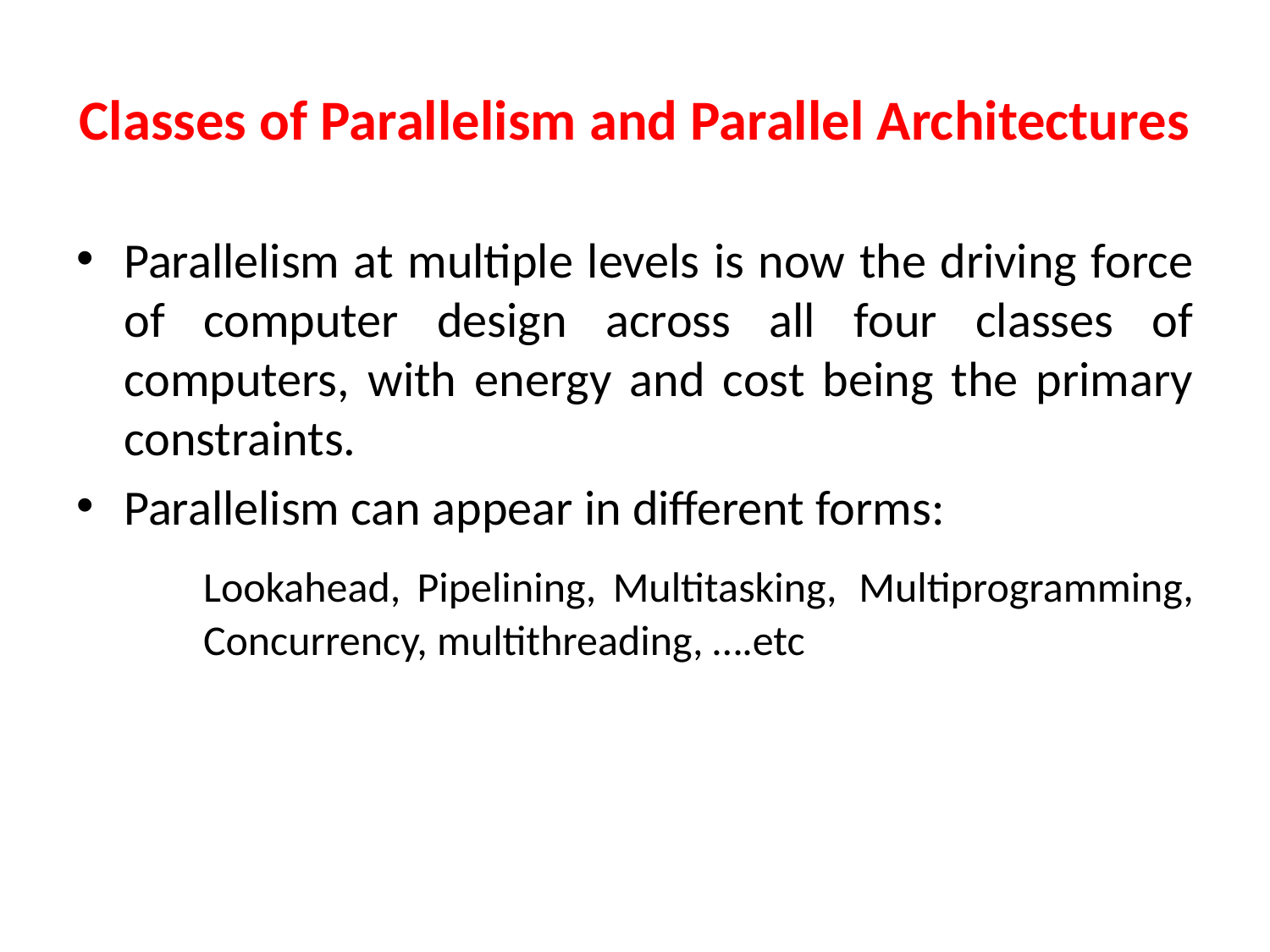

# Classes of Parallelism and Parallel Architectures
Parallelism at multiple levels is now the driving force of computer design across all four classes of computers, with energy and cost being the primary constraints.
Parallelism can appear in different forms:
	Lookahead, Pipelining, Multitasking, 	Multiprogramming, 	Concurrency, multithreading, ….etc